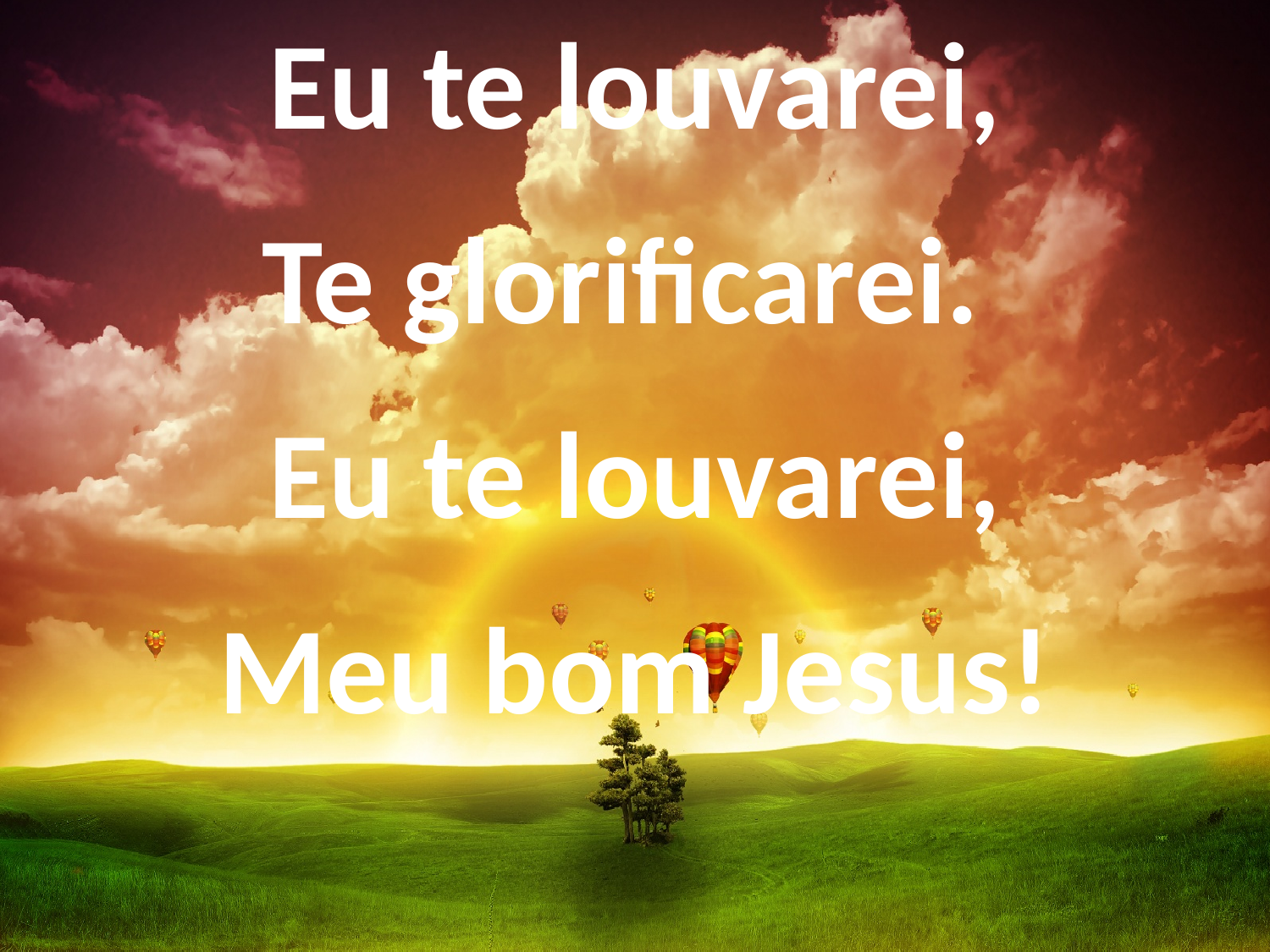

Eu te louvarei,
Te glorificarei.
Eu te louvarei,
Meu bom Jesus!